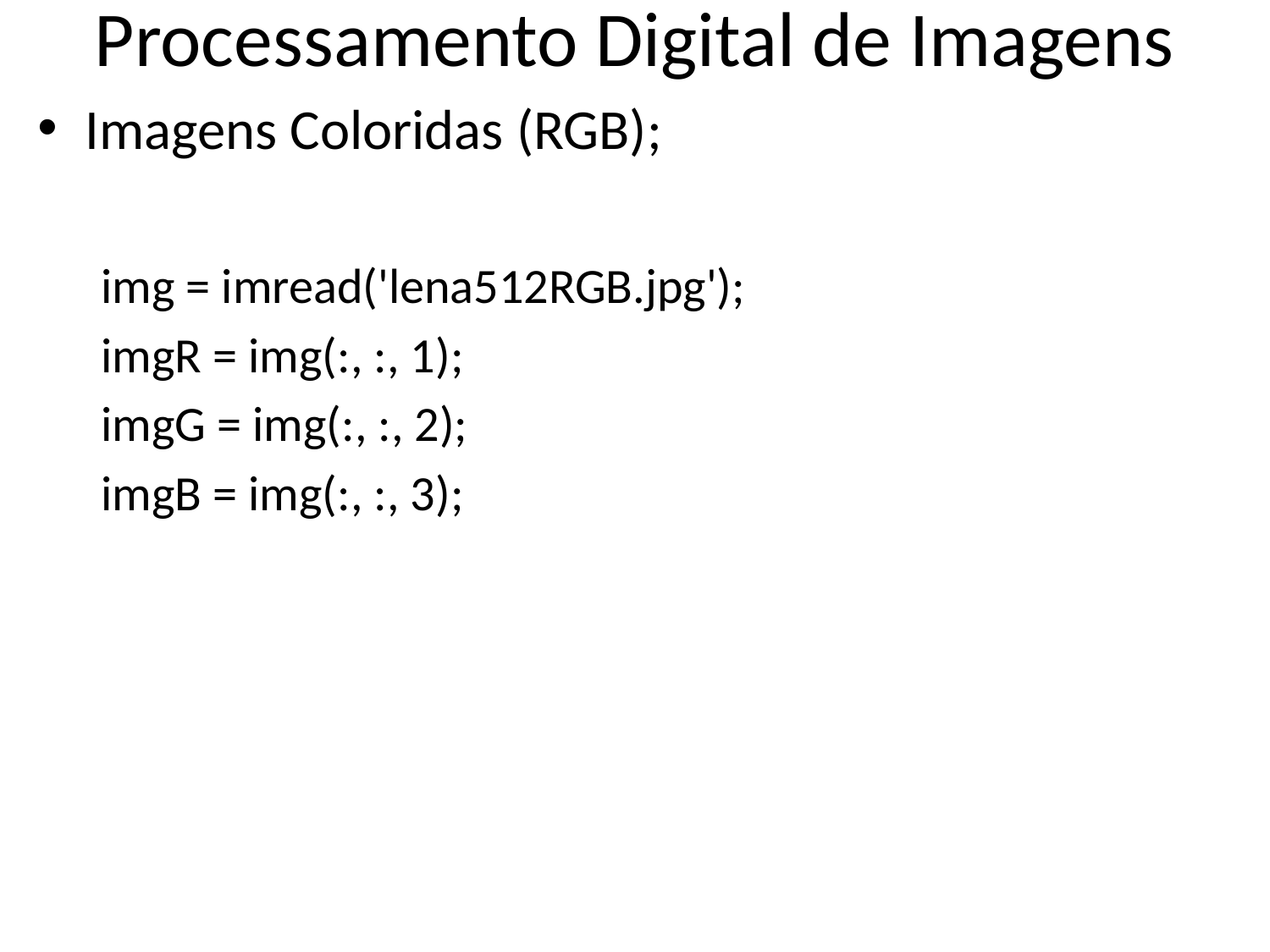

# Processamento Digital de Imagens
Imagens Coloridas (RGB);

img = imread('lena512RGB.jpg');
imgR = img(:, :, 1);
imgG = img(:, :, 2);
imgB = img(:, :, 3);